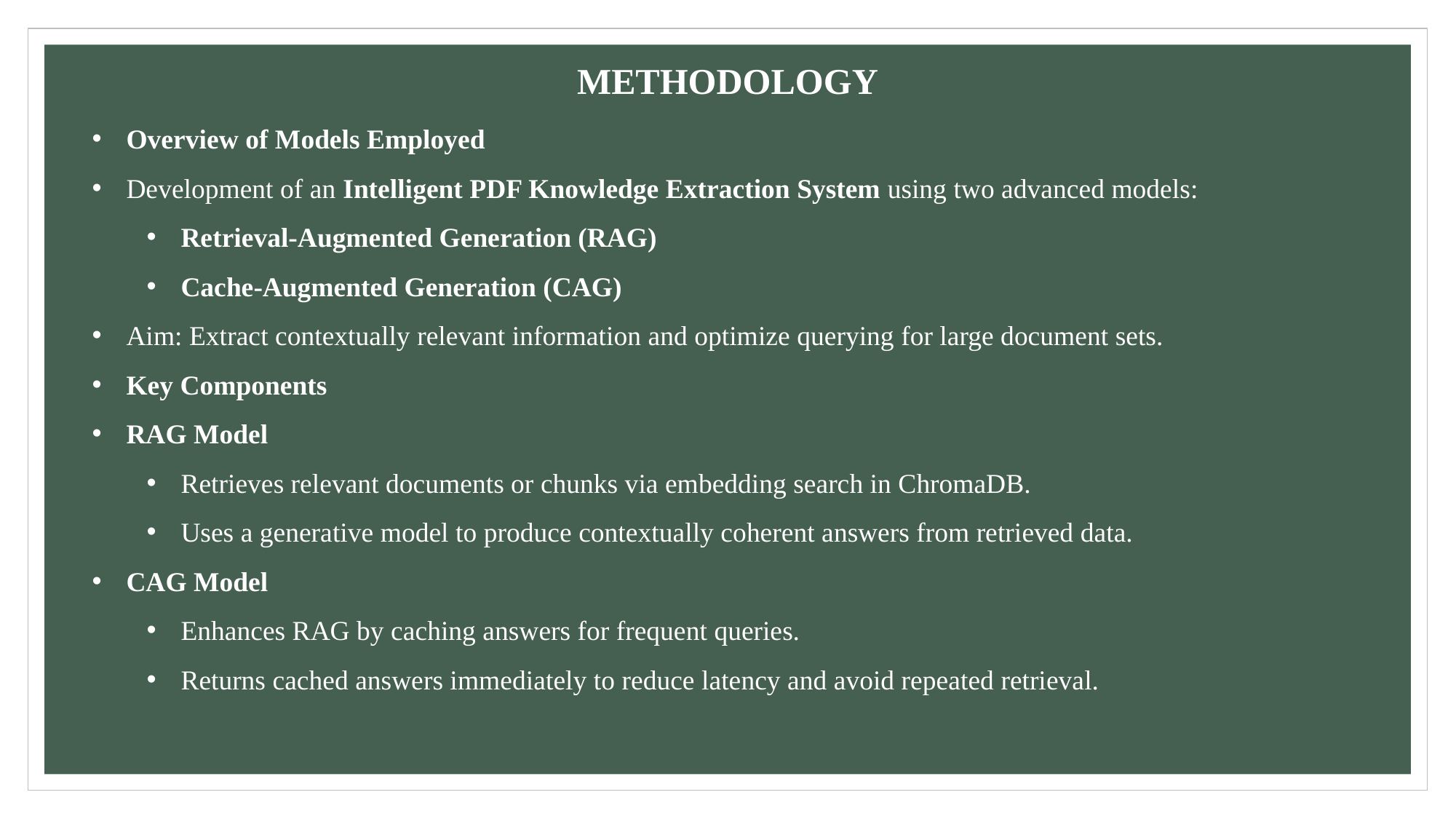

METHODOLOGY
Overview of Models Employed
Development of an Intelligent PDF Knowledge Extraction System using two advanced models:
Retrieval-Augmented Generation (RAG)
Cache-Augmented Generation (CAG)
Aim: Extract contextually relevant information and optimize querying for large document sets.
Key Components
RAG Model
Retrieves relevant documents or chunks via embedding search in ChromaDB.
Uses a generative model to produce contextually coherent answers from retrieved data.
CAG Model
Enhances RAG by caching answers for frequent queries.
Returns cached answers immediately to reduce latency and avoid repeated retrieval.